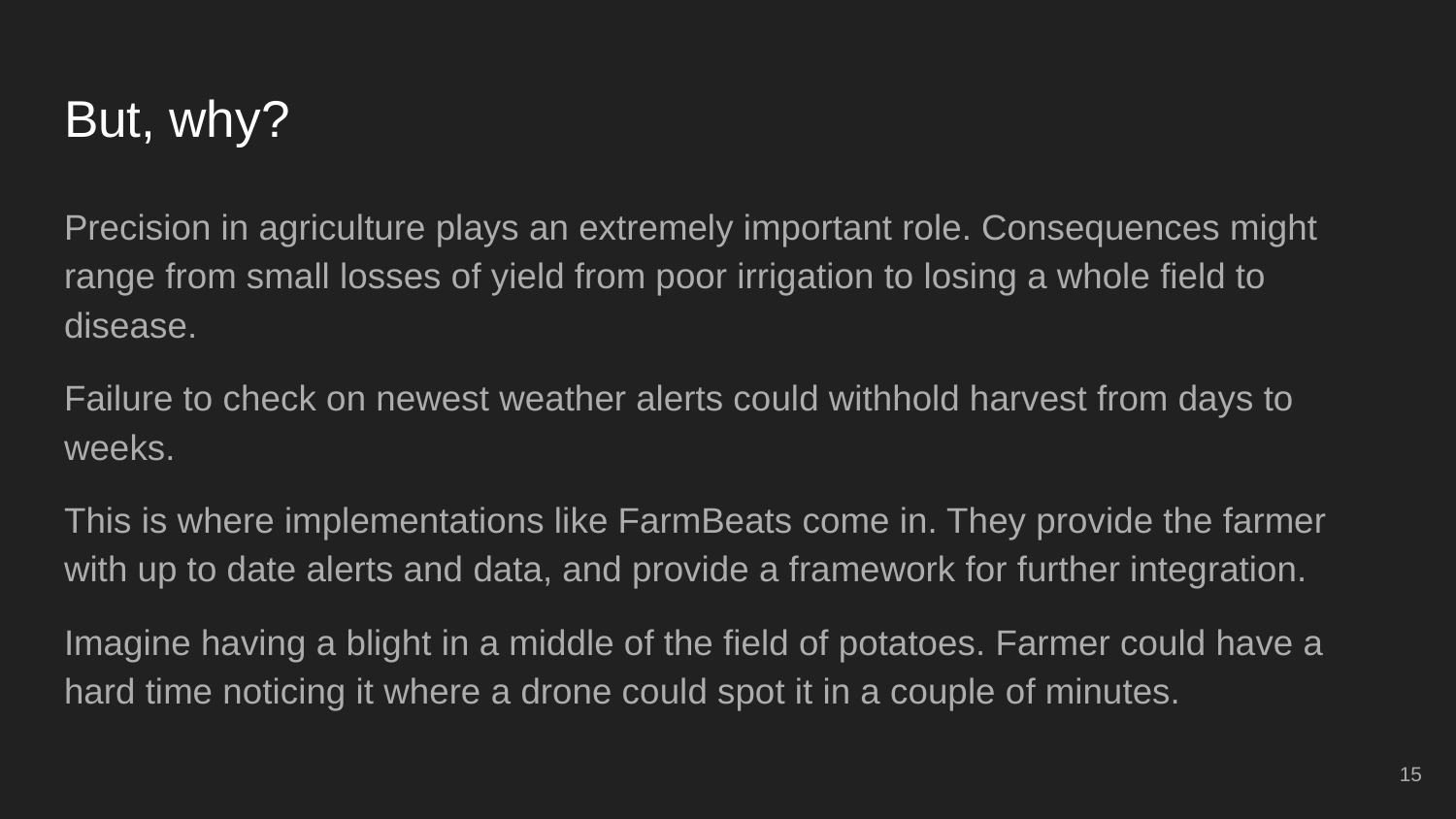

# But, why?
Precision in agriculture plays an extremely important role. Consequences might range from small losses of yield from poor irrigation to losing a whole field to disease.
Failure to check on newest weather alerts could withhold harvest from days to weeks.
This is where implementations like FarmBeats come in. They provide the farmer with up to date alerts and data, and provide a framework for further integration.
Imagine having a blight in a middle of the field of potatoes. Farmer could have a hard time noticing it where a drone could spot it in a couple of minutes.

15